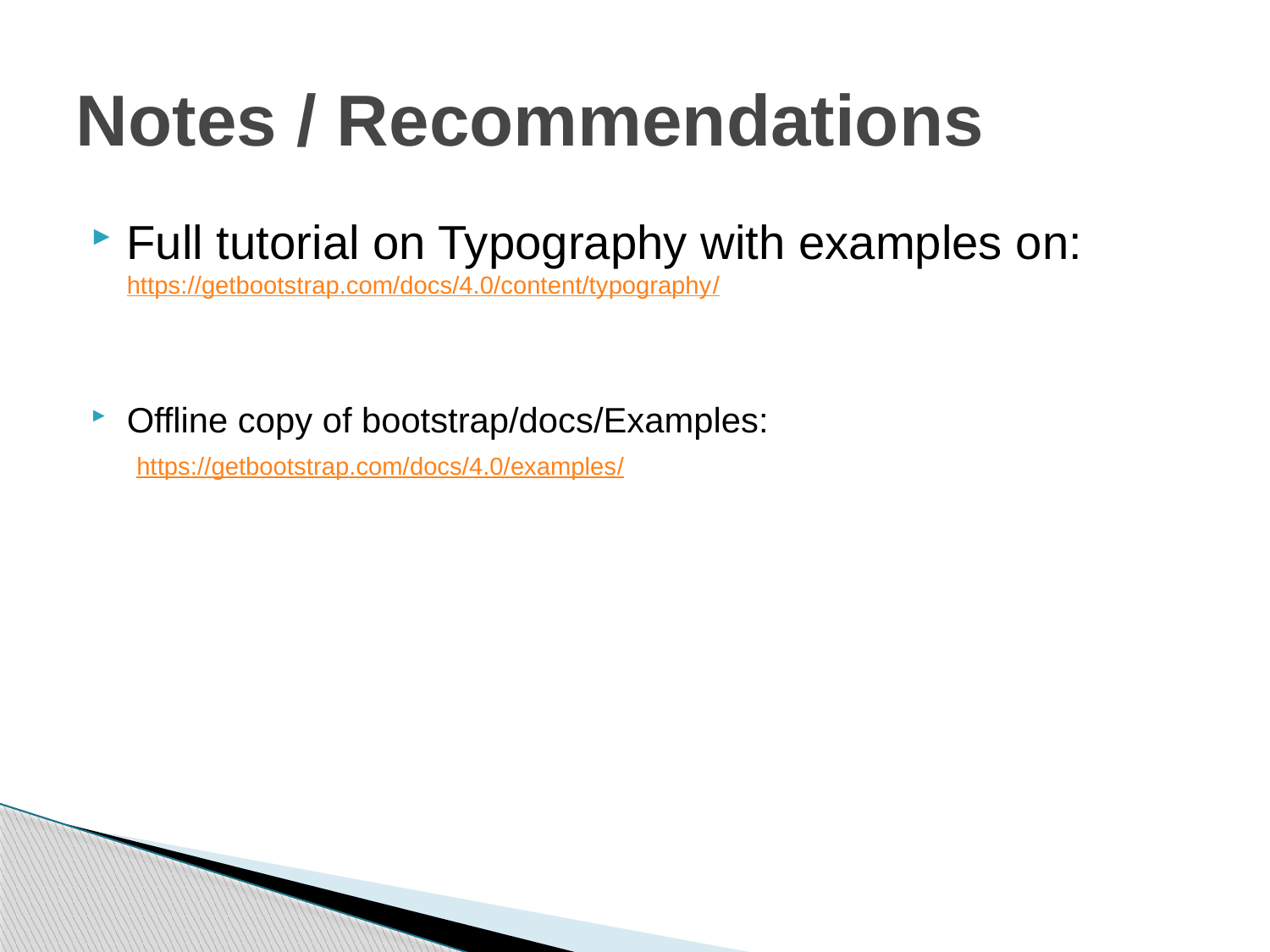

# Notes / Recommendations
Full tutorial on Typography with examples on: https://getbootstrap.com/docs/4.0/content/typography/

Offline copy of bootstrap/docs/Examples:
 https://getbootstrap.com/docs/4.0/examples/